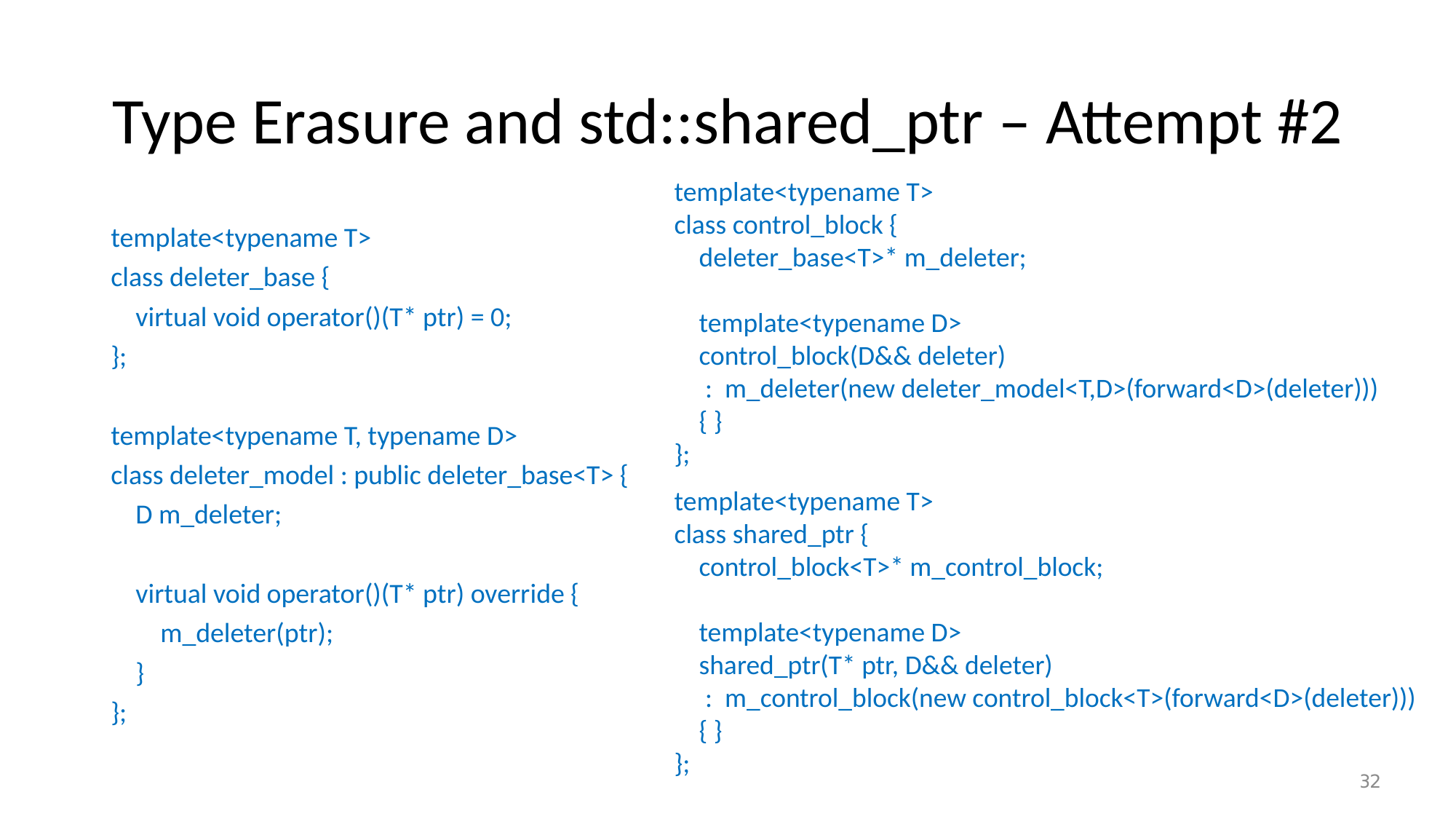

# Type Erasure and std::shared_ptr – Attempt #2
template<typename T>
class control_block {
    deleter_base<T>* m_deleter;

    template<typename D>
    control_block(D&& deleter)
     :  m_deleter(new deleter_model<T,D>(forward<D>(deleter)))
    { }
};
template<typename T>
class deleter_base {
    virtual void operator()(T* ptr) = 0;
};

template<typename T, typename D>
class deleter_model : public deleter_base<T> {
    D m_deleter;

    virtual void operator()(T* ptr) override {
        m_deleter(ptr);
    }
};
template<typename T>
class shared_ptr {
    control_block<T>* m_control_block;

    template<typename D>
    shared_ptr(T* ptr, D&& deleter)
     :  m_control_block(new control_block<T>(forward<D>(deleter)))
    { }
};

32